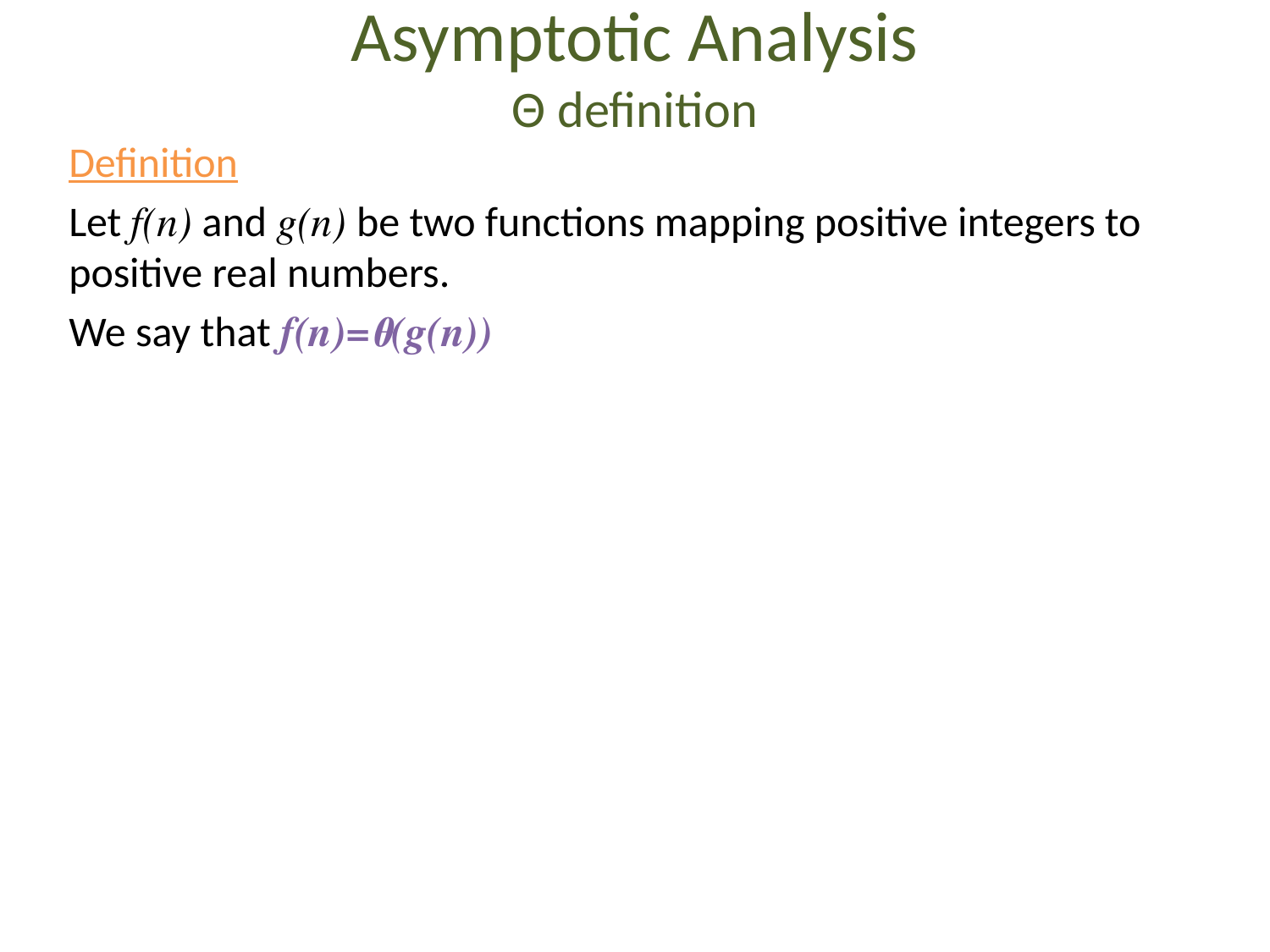

Asymptotic Analysis
Θ definition
Definition
Let f(n) and g(n) be two functions mapping positive integers to positive real numbers.
We say that f(n)=θ(g(n))